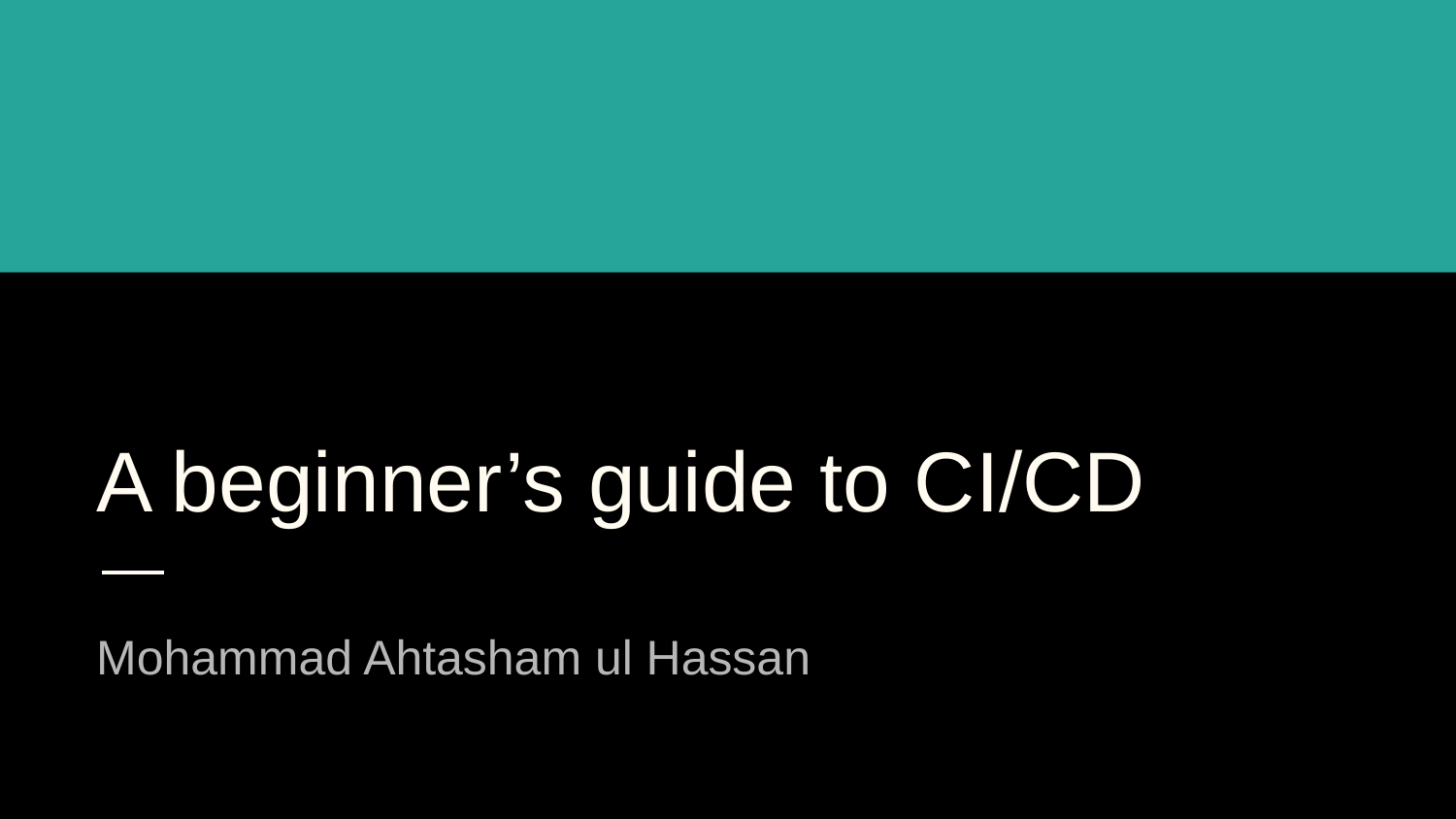

# A beginner’s guide to CI/CD
Mohammad Ahtasham ul Hassan